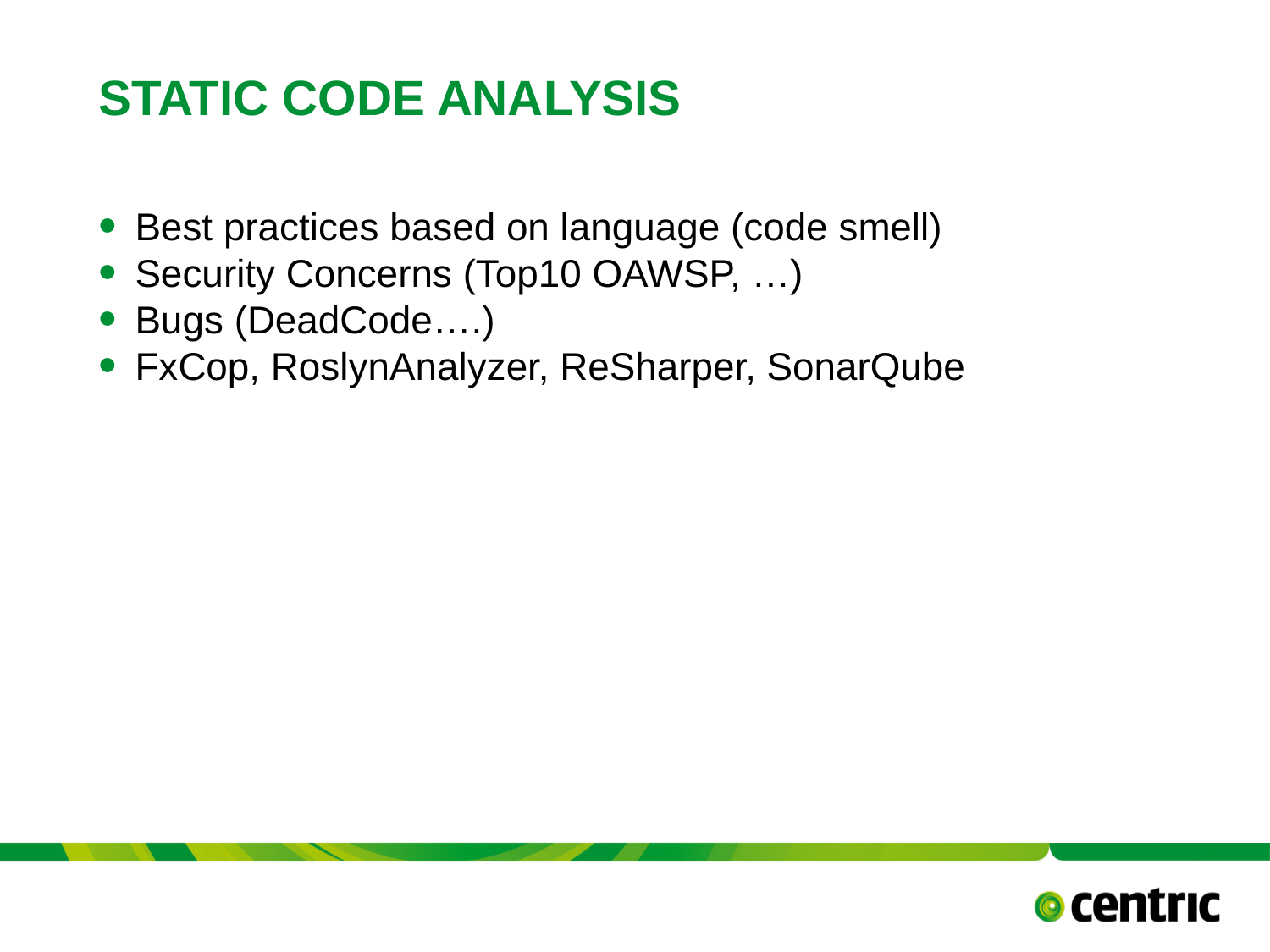

# Static Code Analysis
Best practices based on language (code smell)
Security Concerns (Top10 OAWSP, …)
Bugs (DeadCode….)
FxCop, RoslynAnalyzer, ReSharper, SonarQube
TITLE PRESENTATION
April 20, 2019